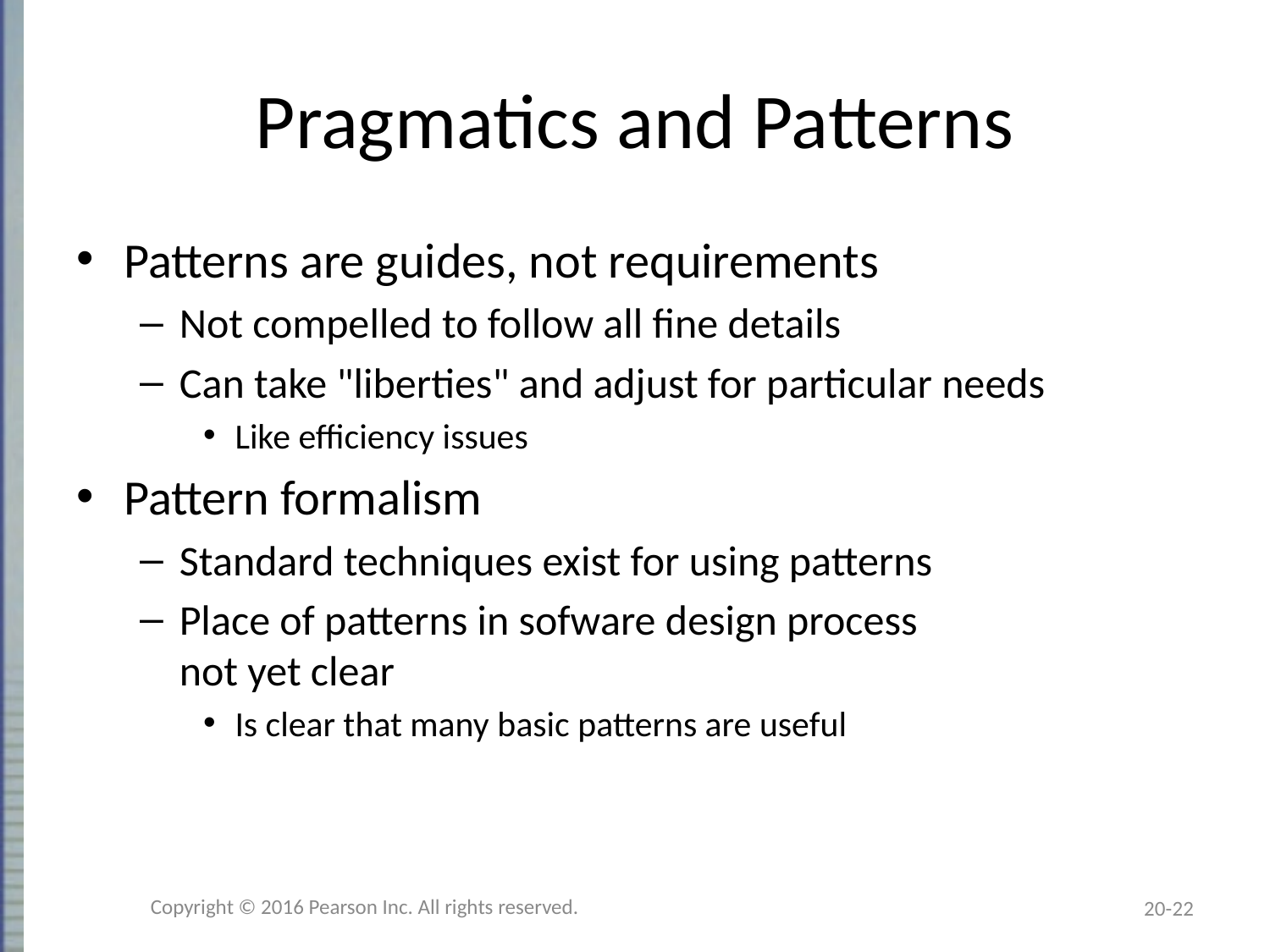

# Pragmatics and Patterns
Patterns are guides, not requirements
Not compelled to follow all fine details
Can take "liberties" and adjust for particular needs
Like efficiency issues
Pattern formalism
Standard techniques exist for using patterns
Place of patterns in sofware design process
not yet clear
Is clear that many basic patterns are useful
Copyright © 2016 Pearson Inc. All rights reserved.
20-22